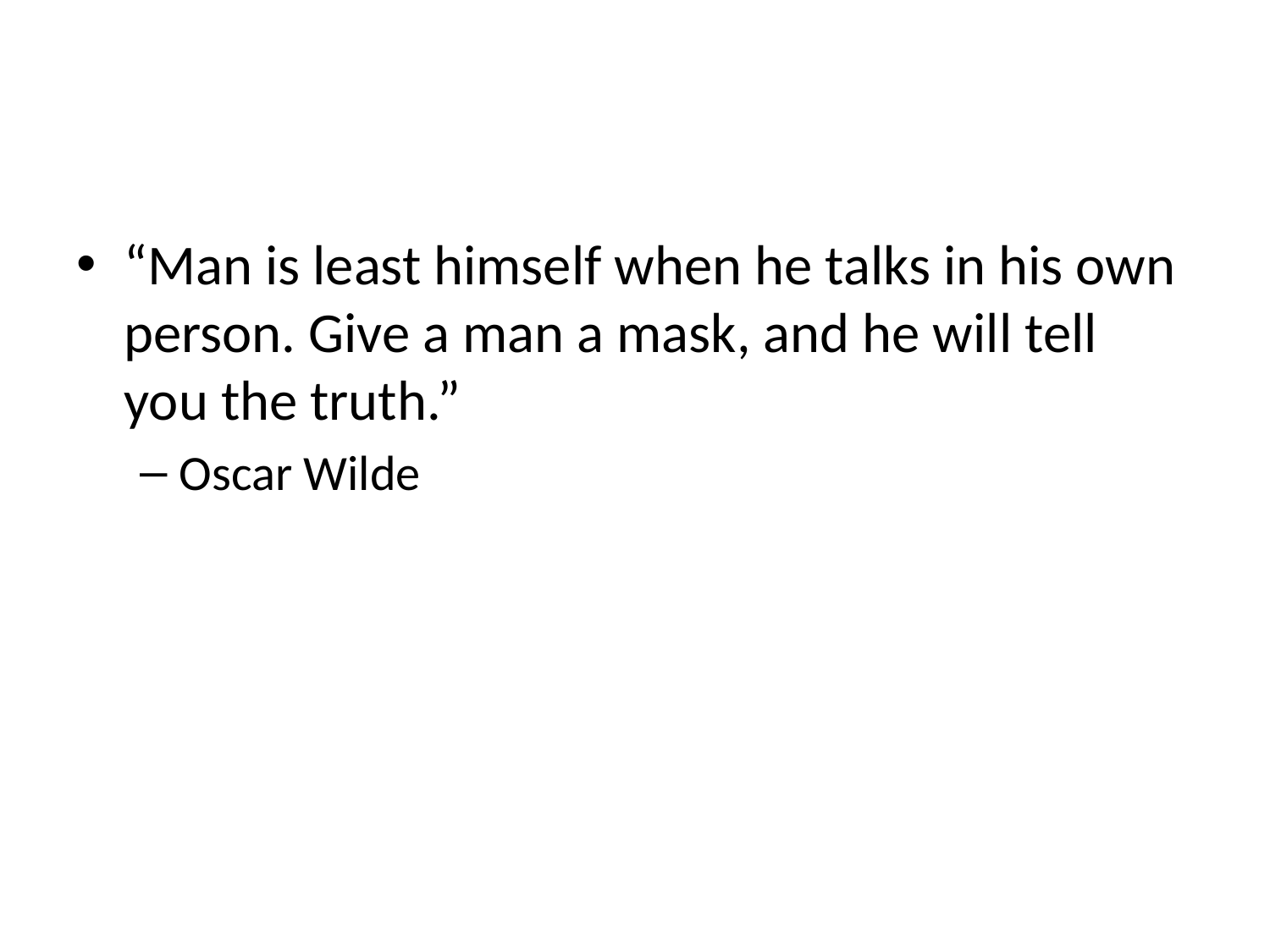

#
“Man is least himself when he talks in his own person. Give a man a mask, and he will tell you the truth.”
Oscar Wilde